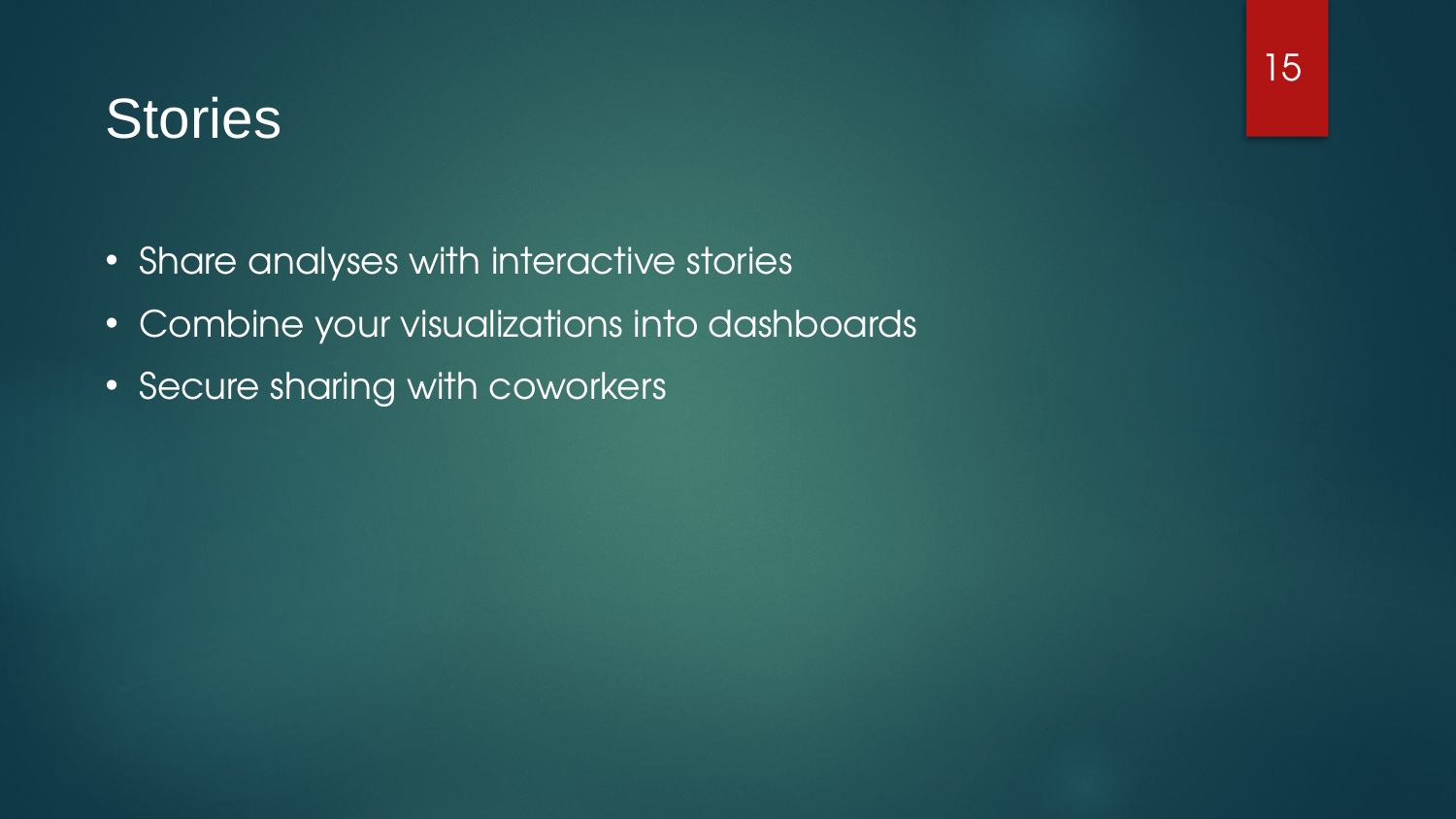

15
# Stories
Share analyses with interactive stories
Combine your visualizations into dashboards
Secure sharing with coworkers